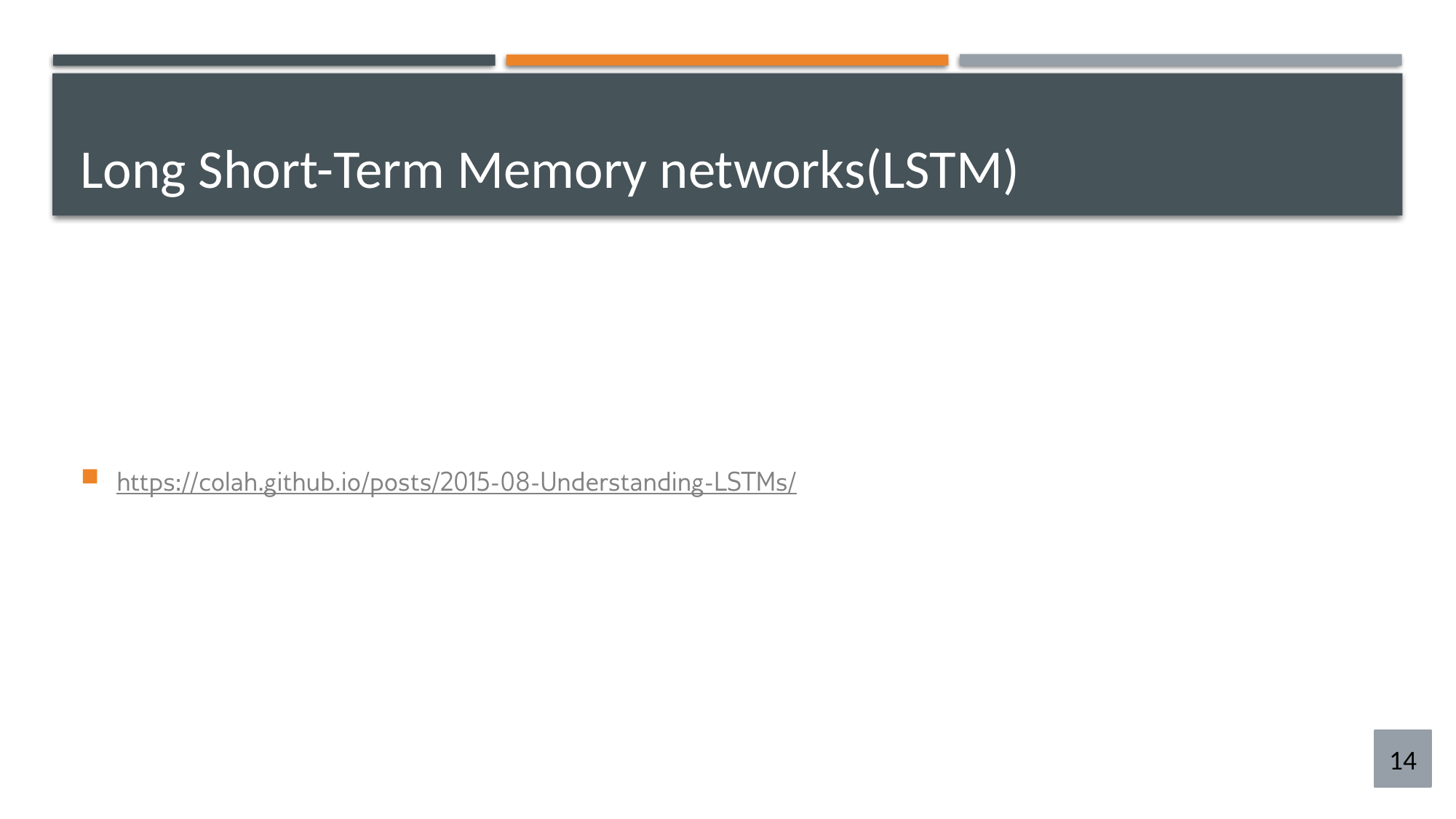

# Long Short-Term Memory networks(LSTM)
https://colah.github.io/posts/2015-08-Understanding-LSTMs/
14